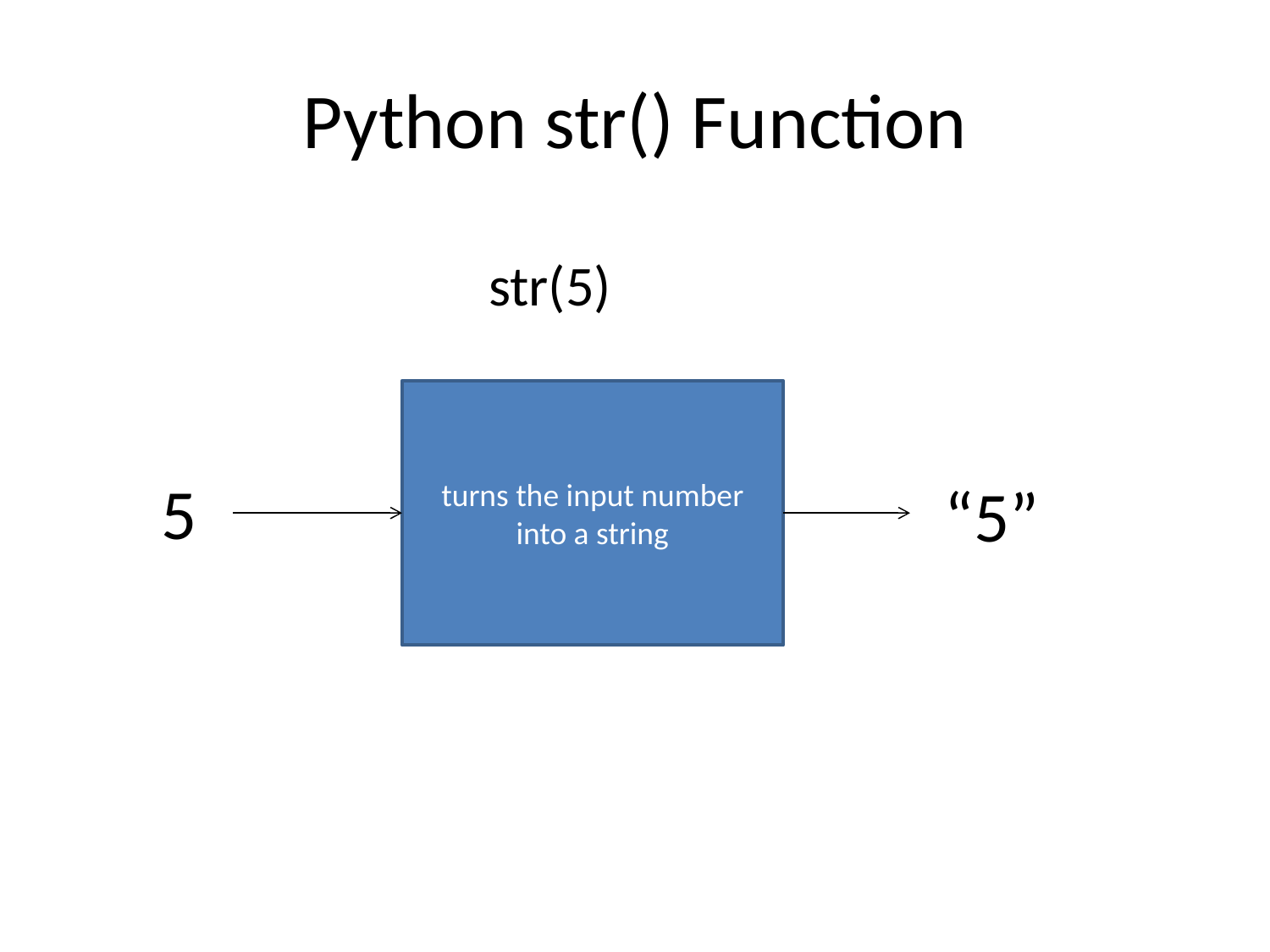

# Python str() Function
str(5)
turns the input number
into a string
5
“5”